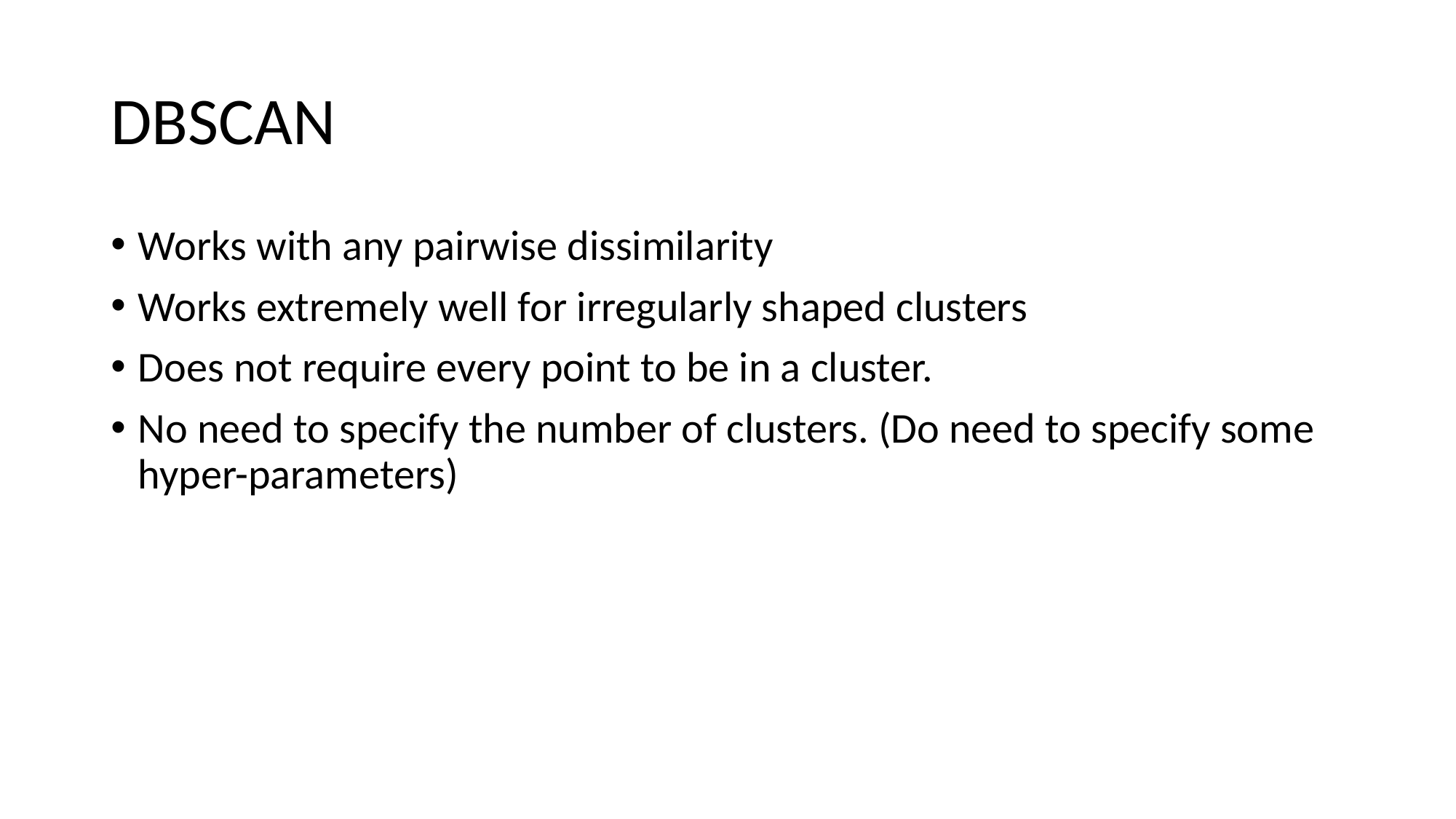

# DBSCAN
Works with any pairwise dissimilarity
Works extremely well for irregularly shaped clusters
Does not require every point to be in a cluster.
No need to specify the number of clusters. (Do need to specify some hyper-parameters)